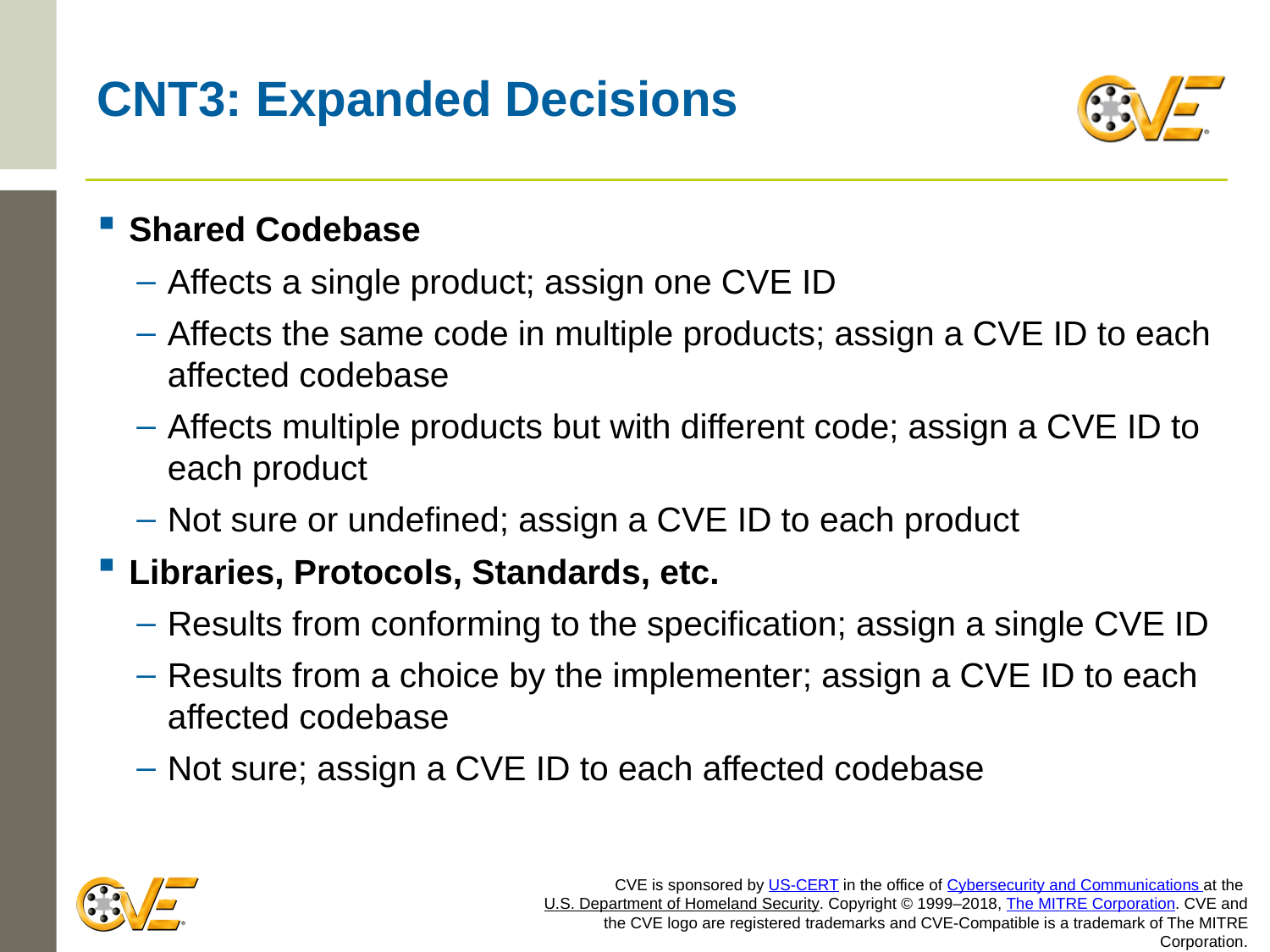

# CNT3: Expanded Decisions
Shared Codebase
Affects a single product; assign one CVE ID
Affects the same code in multiple products; assign a CVE ID to each affected codebase
Affects multiple products but with different code; assign a CVE ID to each product
Not sure or undefined; assign a CVE ID to each product
Libraries, Protocols, Standards, etc.
Results from conforming to the specification; assign a single CVE ID
Results from a choice by the implementer; assign a CVE ID to each affected codebase
Not sure; assign a CVE ID to each affected codebase